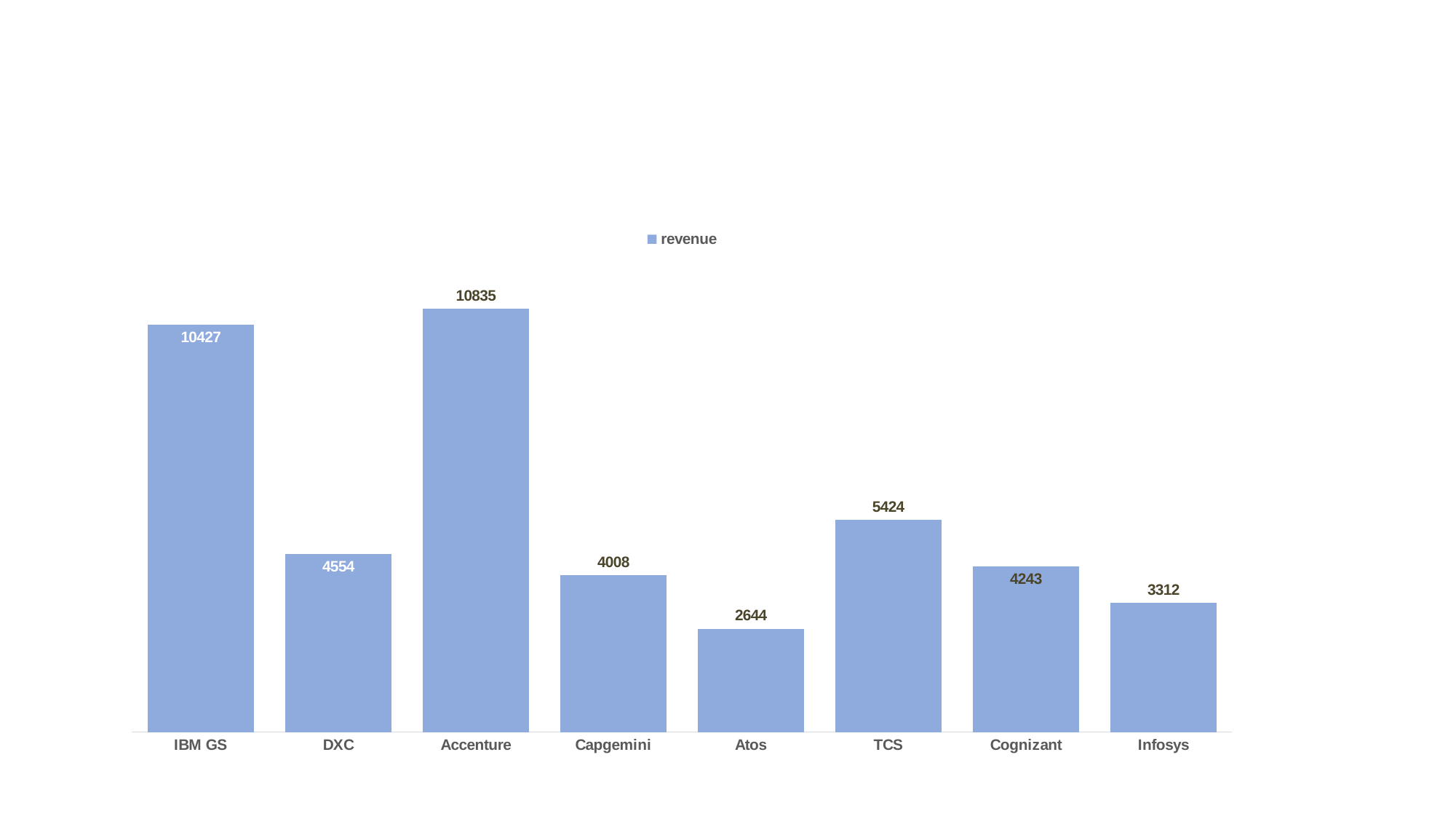

#

### Chart

| Category | revenue |
|---|---|
| IBM GS | 10427.0 |
| DXC | 4554.0 |
| Accenture | 10835.271 |
| Capgemini | 4008.0 |
| Atos | 2644.0 |
| TCS | 5424.0 |
| Cognizant | 4243.0 |
| Infosys | 3312.0 |